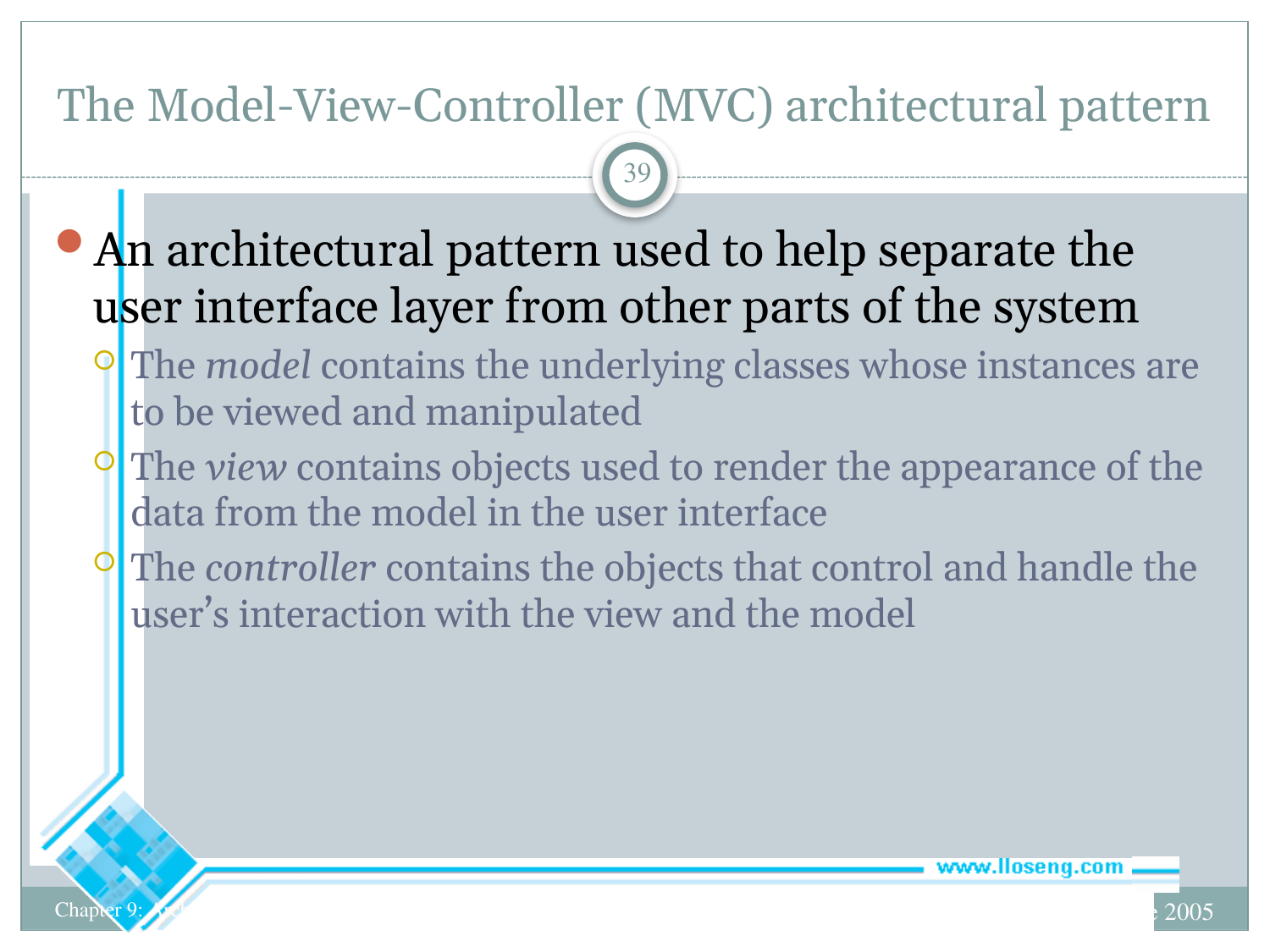

# The Model-View-Controller (MVC) architectural pattern
39
An architectural pattern used to help separate the user interface layer from other parts of the system
The model contains the underlying classes whose instances are to be viewed and manipulated
The view contains objects used to render the appearance of the data from the model in the user interface
The controller contains the objects that control and handle the user’s interaction with the view and the model
© Lethbridge/Laganière 2005
Chapter 9: Architecting and designing software